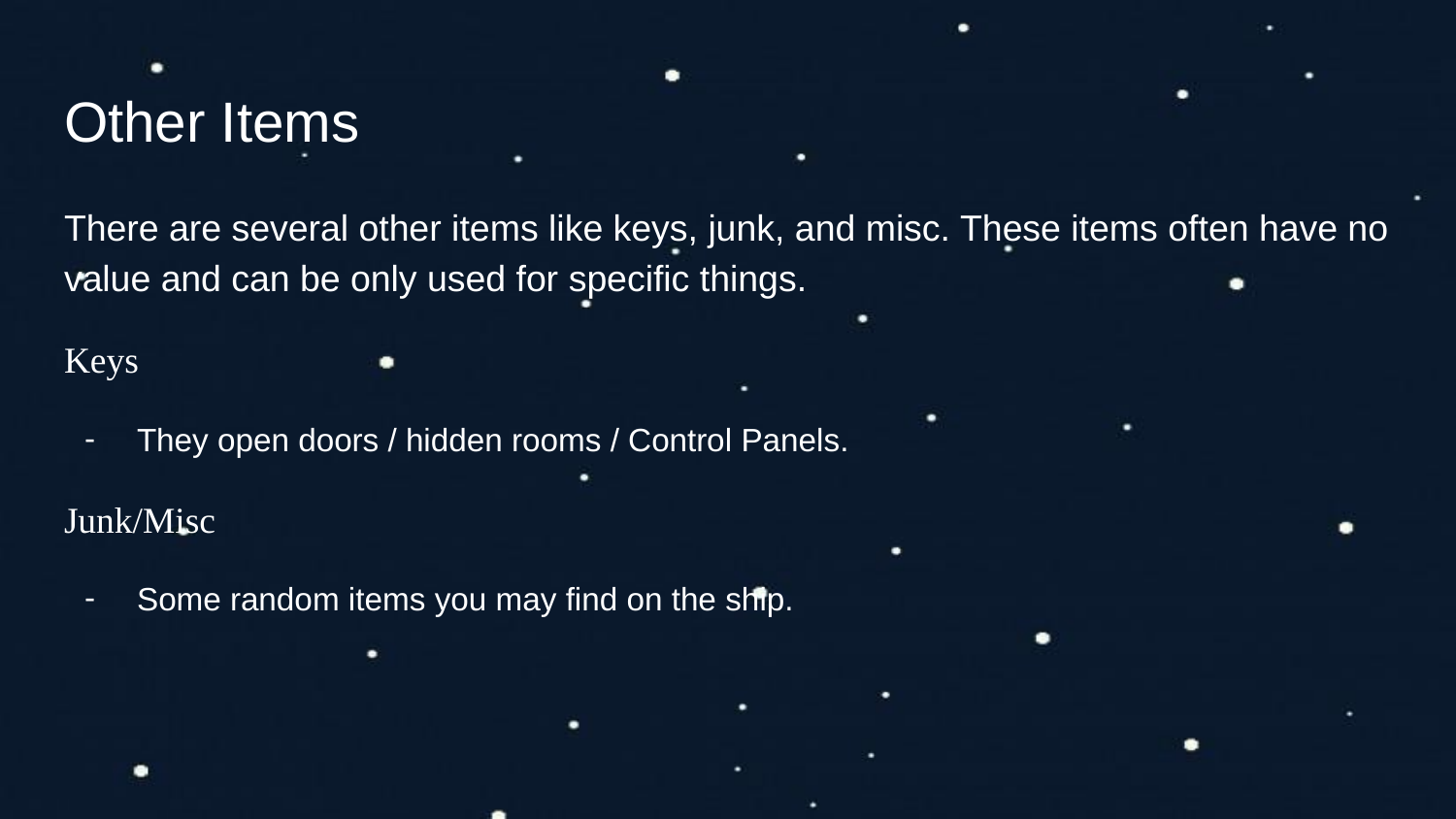

# Other Items
There are several other items like keys, junk, and misc. These items often have no value and can be only used for specific things.
Keys
They open doors / hidden rooms / Control Panels.
Junk/Misc
Some random items you may find on the ship.